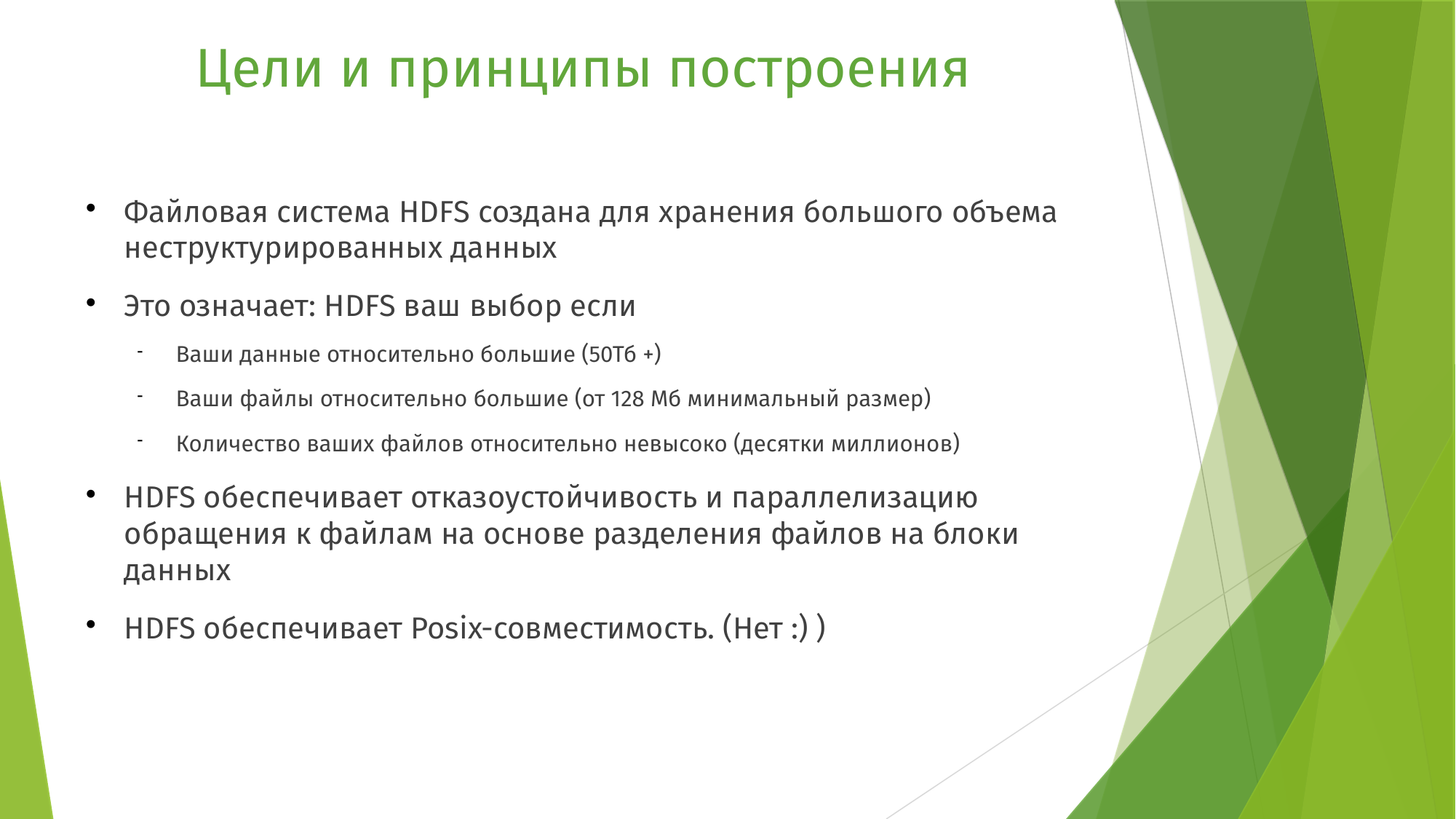

Цели и принципы построения
Файловая система HDFS создана для хранения большого объема неструктурированных данных
Это означает: HDFS ваш выбор если
Ваши данные относительно большие (50Тб +)
Ваши файлы относительно большие (от 128 Мб минимальный размер)
Количество ваших файлов относительно невысоко (десятки миллионов)
HDFS обеспечивает отказоустойчивость и параллелизацию обращения к файлам на основе разделения файлов на блоки данных
HDFS обеспечивает Posix-совместимость. (Нет :) )